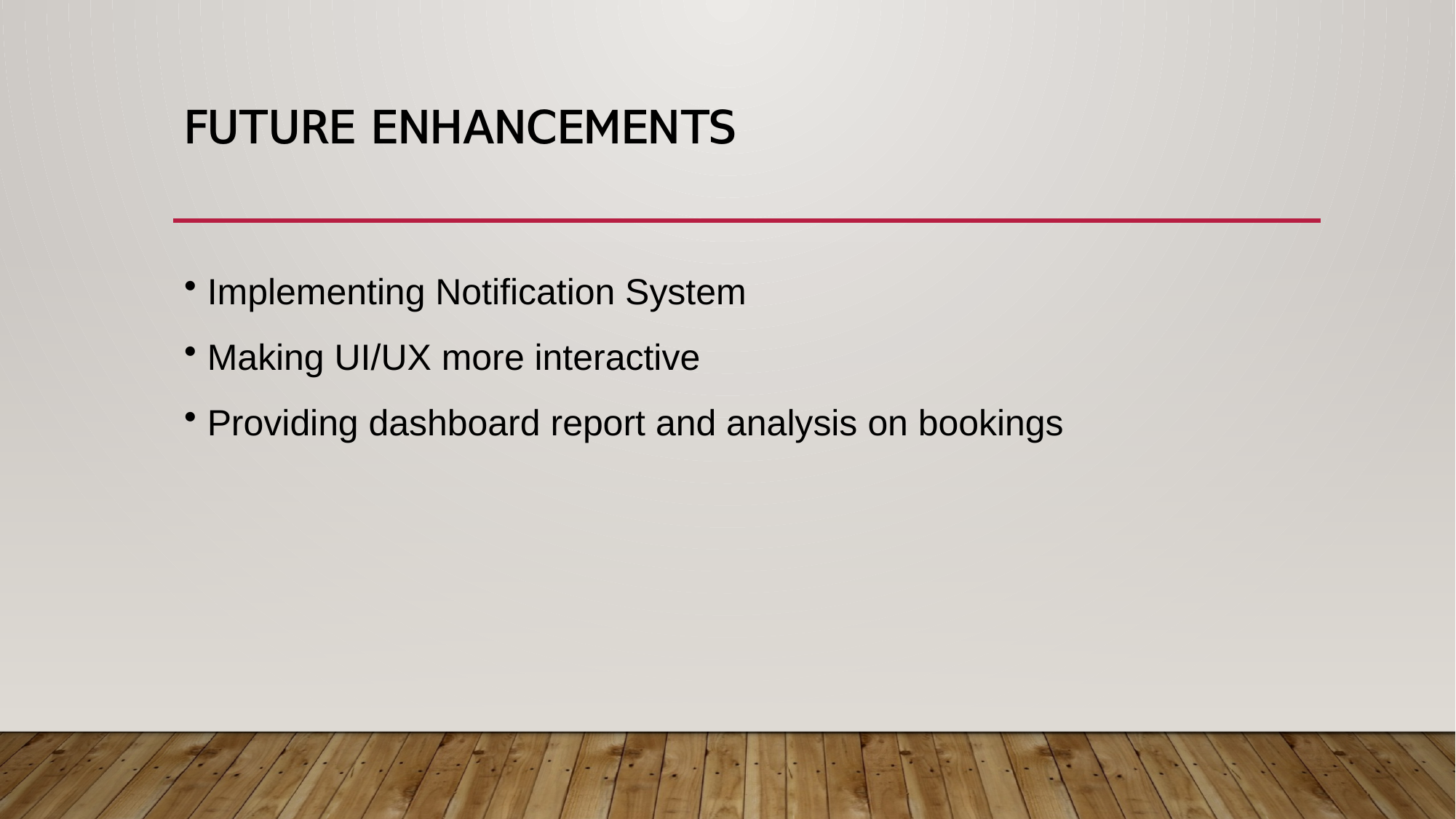

# FUTURE ENHANCEMENTS
 Implementing Notification System
 Making UI/UX more interactive
 Providing dashboard report and analysis on bookings